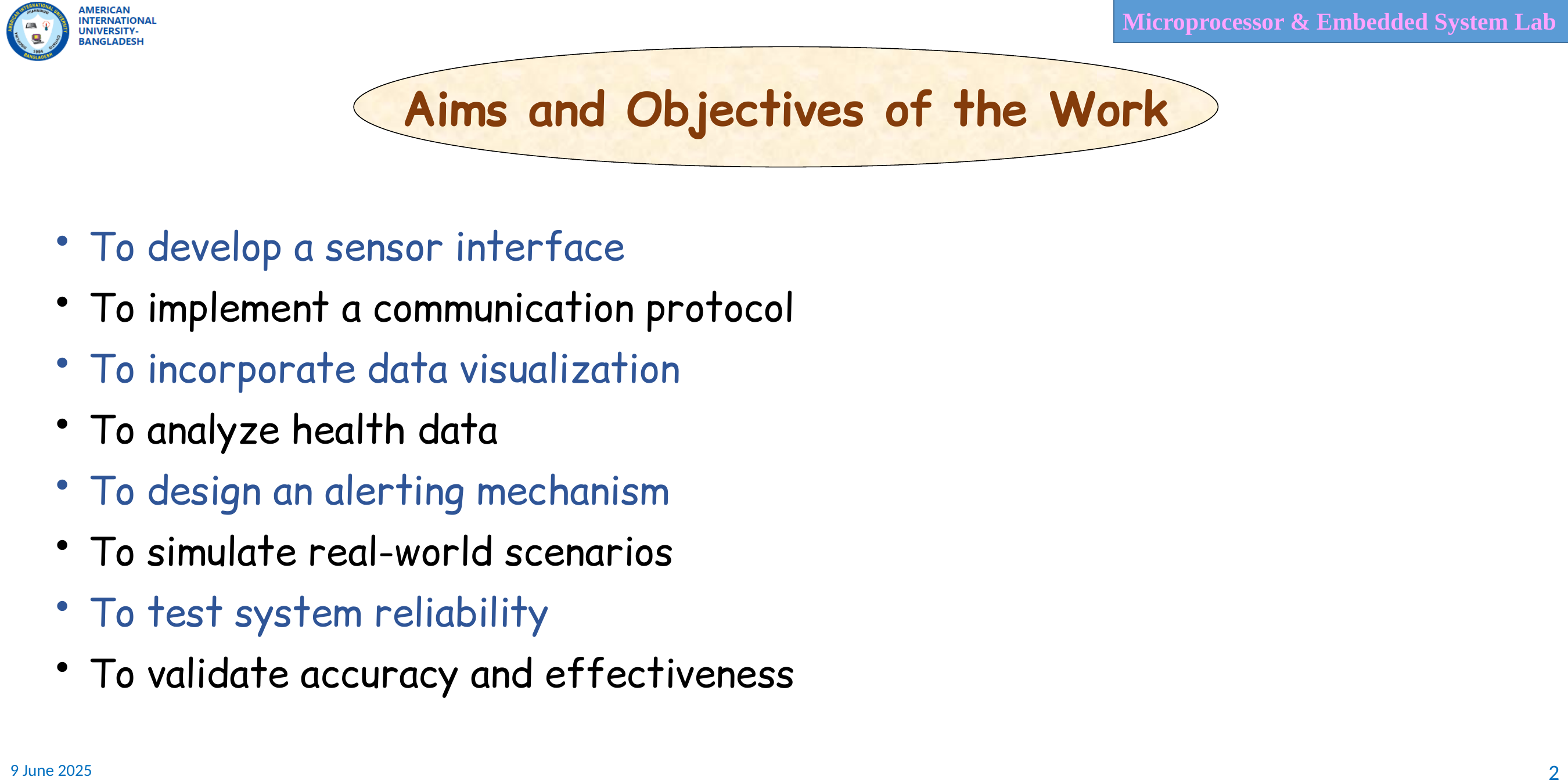

Aims and Objectives of the Work
To develop a sensor interface
To implement a communication protocol
To incorporate data visualization
To analyze health data
To design an alerting mechanism
To simulate real-world scenarios
To test system reliability
To validate accuracy and effectiveness
2